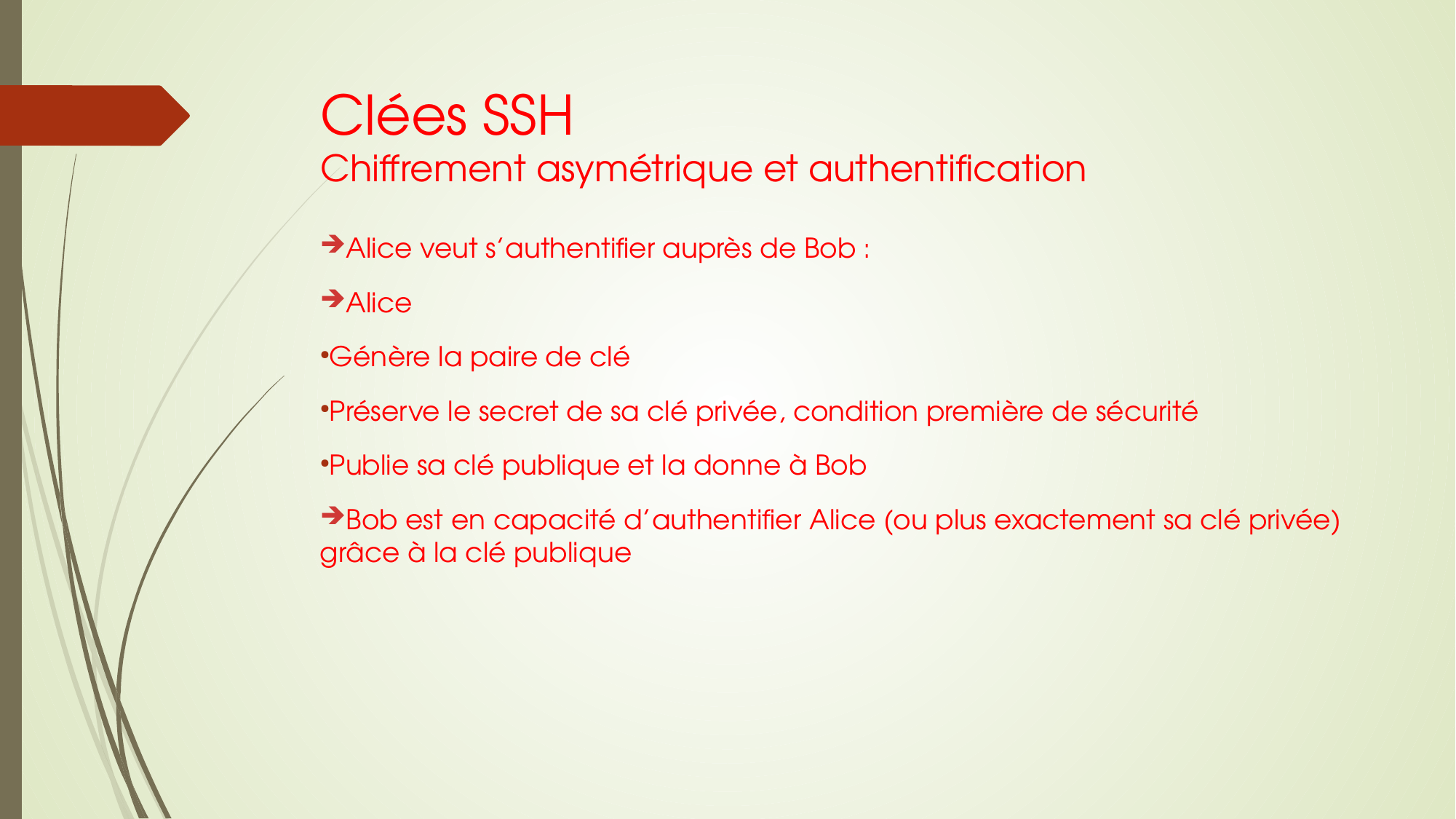

Clées SSH
Chiffrement asymétrique et authentification

Alice veut s’authentifier auprès de Bob :
Alice
Génère la paire de clé
Préserve le secret de sa clé privée, condition première de sécurité
Publie sa clé publique et la donne à Bob
Bob est en capacité d’authentifier Alice (ou plus exactement sa clé privée) grâce à la clé publique